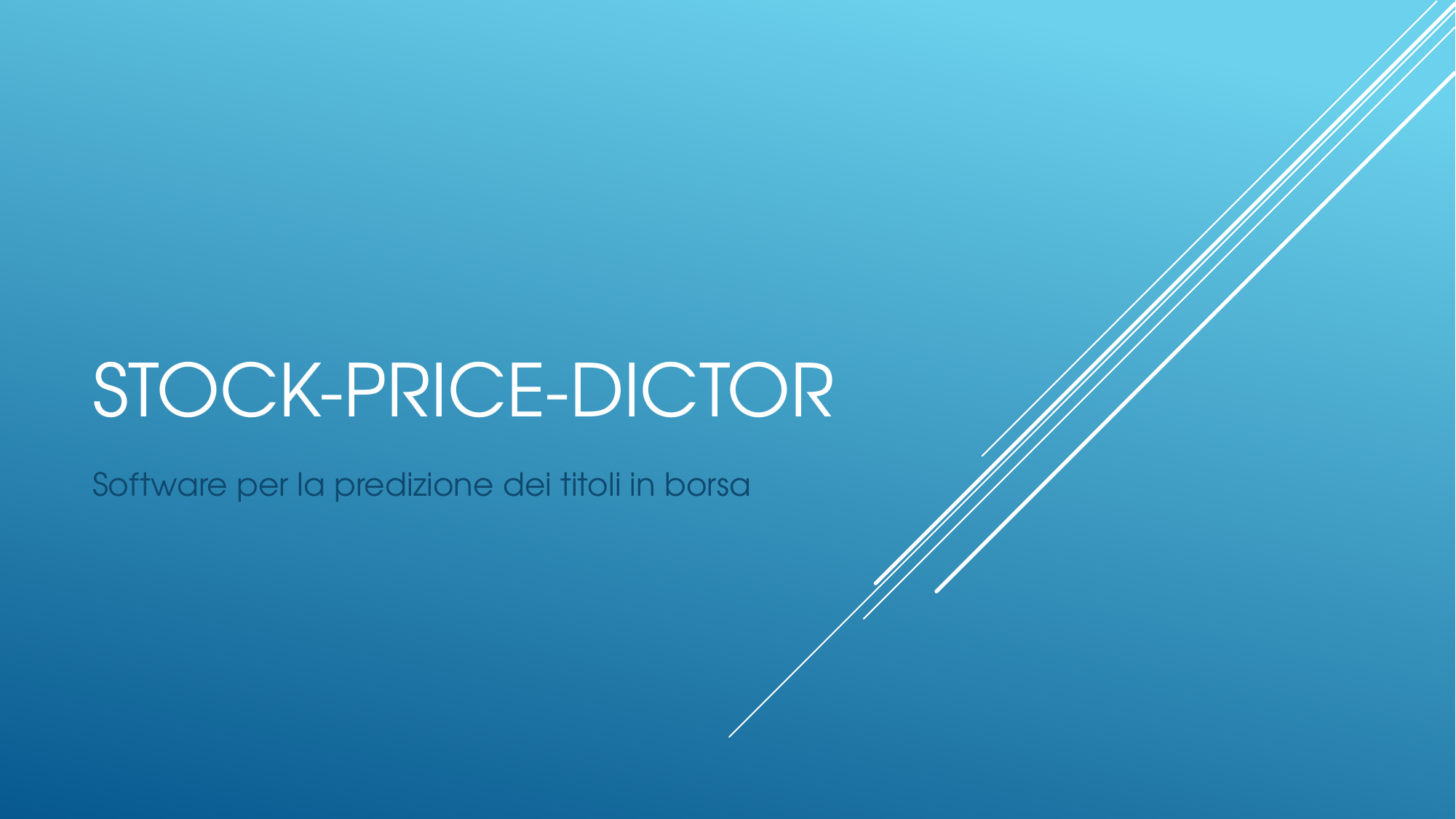

# Stock-price-dictor
Software per la predizione dei titoli in borsa